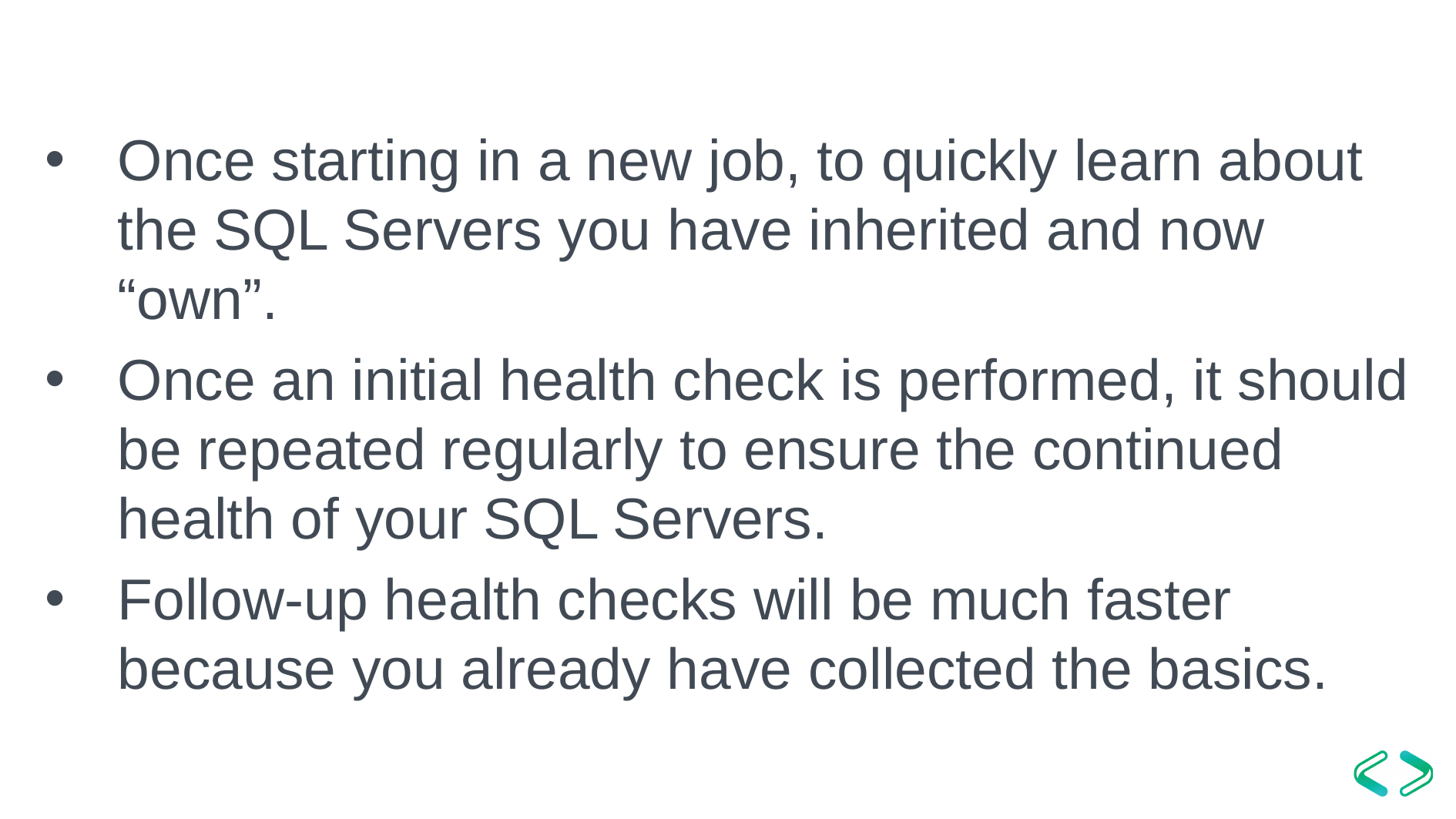

Once starting in a new job, to quickly learn about the SQL Servers you have inherited and now “own”.
Once an initial health check is performed, it should be repeated regularly to ensure the continued health of your SQL Servers.
Follow-up health checks will be much faster because you already have collected the basics.